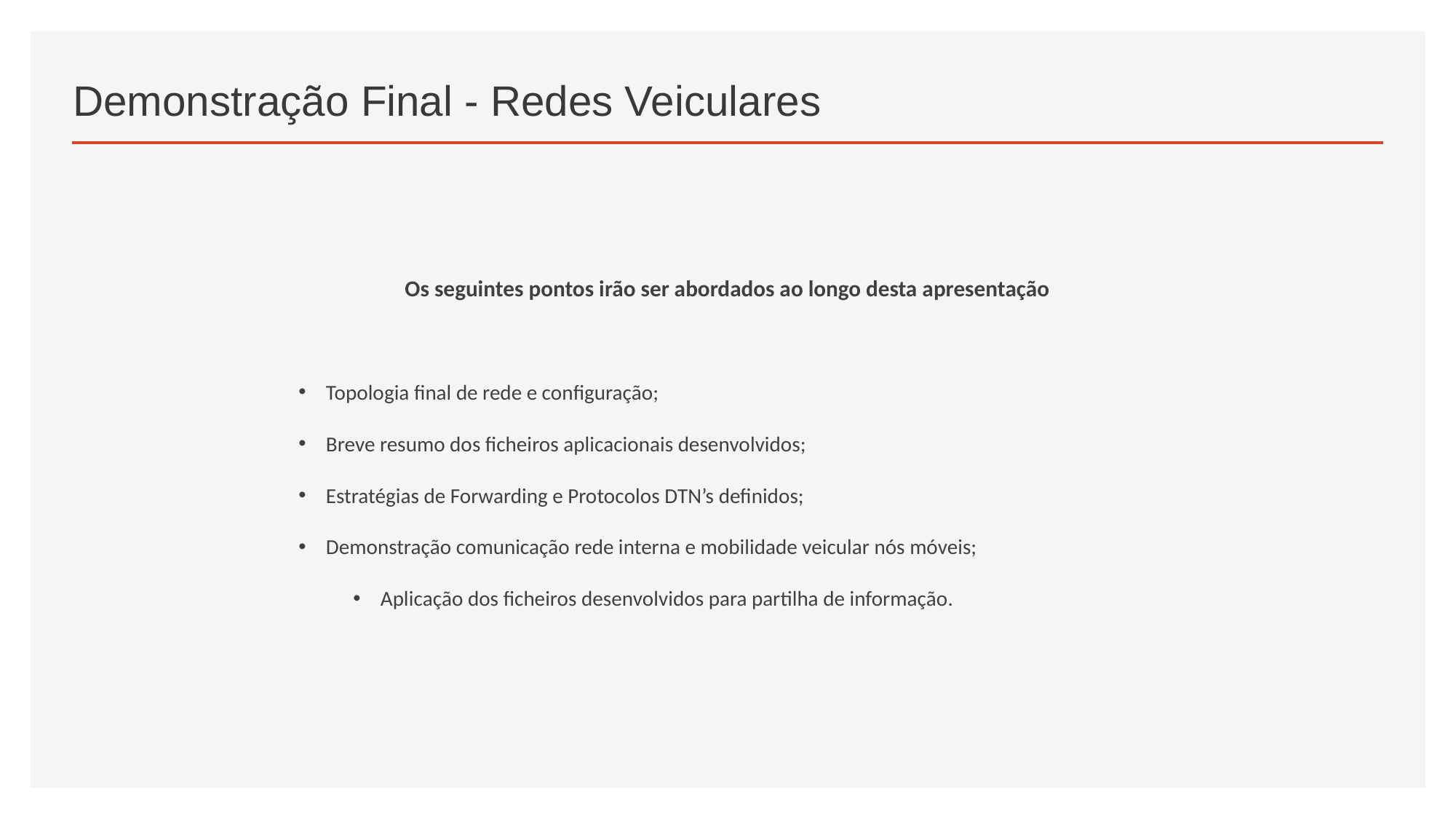

# Demonstração Final - Redes Veiculares
Os seguintes pontos irão ser abordados ao longo desta apresentação

Topologia final de rede e configuração;
Breve resumo dos ficheiros aplicacionais desenvolvidos;
Estratégias de Forwarding e Protocolos DTN’s definidos;
Demonstração comunicação rede interna e mobilidade veicular nós móveis;
Aplicação dos ficheiros desenvolvidos para partilha de informação.